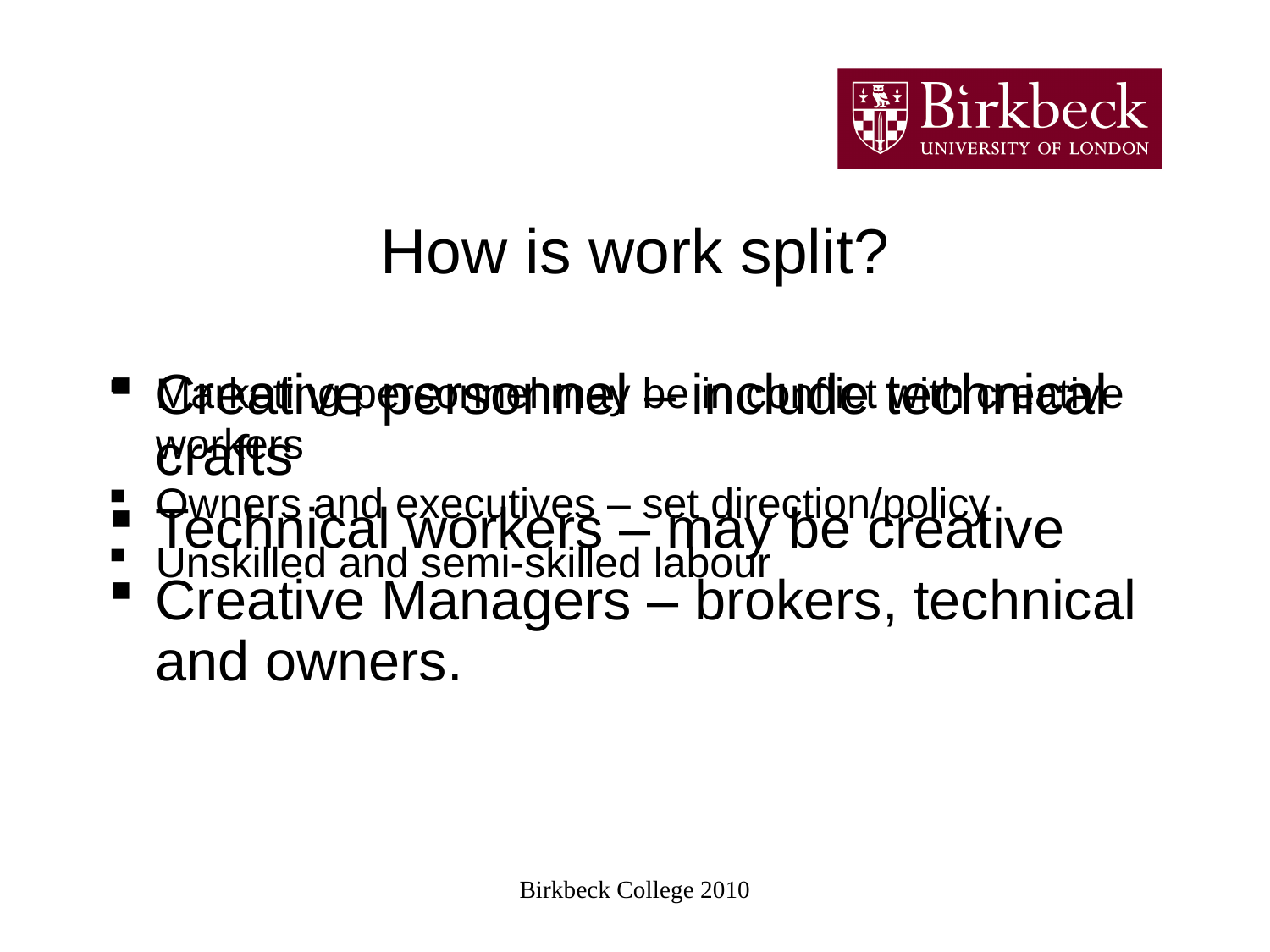

# How is work split?
Creative personnel – include technical crafts
Technical workers – may be creative
Creative Managers – brokers, technical and owners.
Marketing personnel may be in conflict with creative workers
Owners and executives – set direction/policy
Unskilled and semi-skilled labour
Birkbeck College 2010